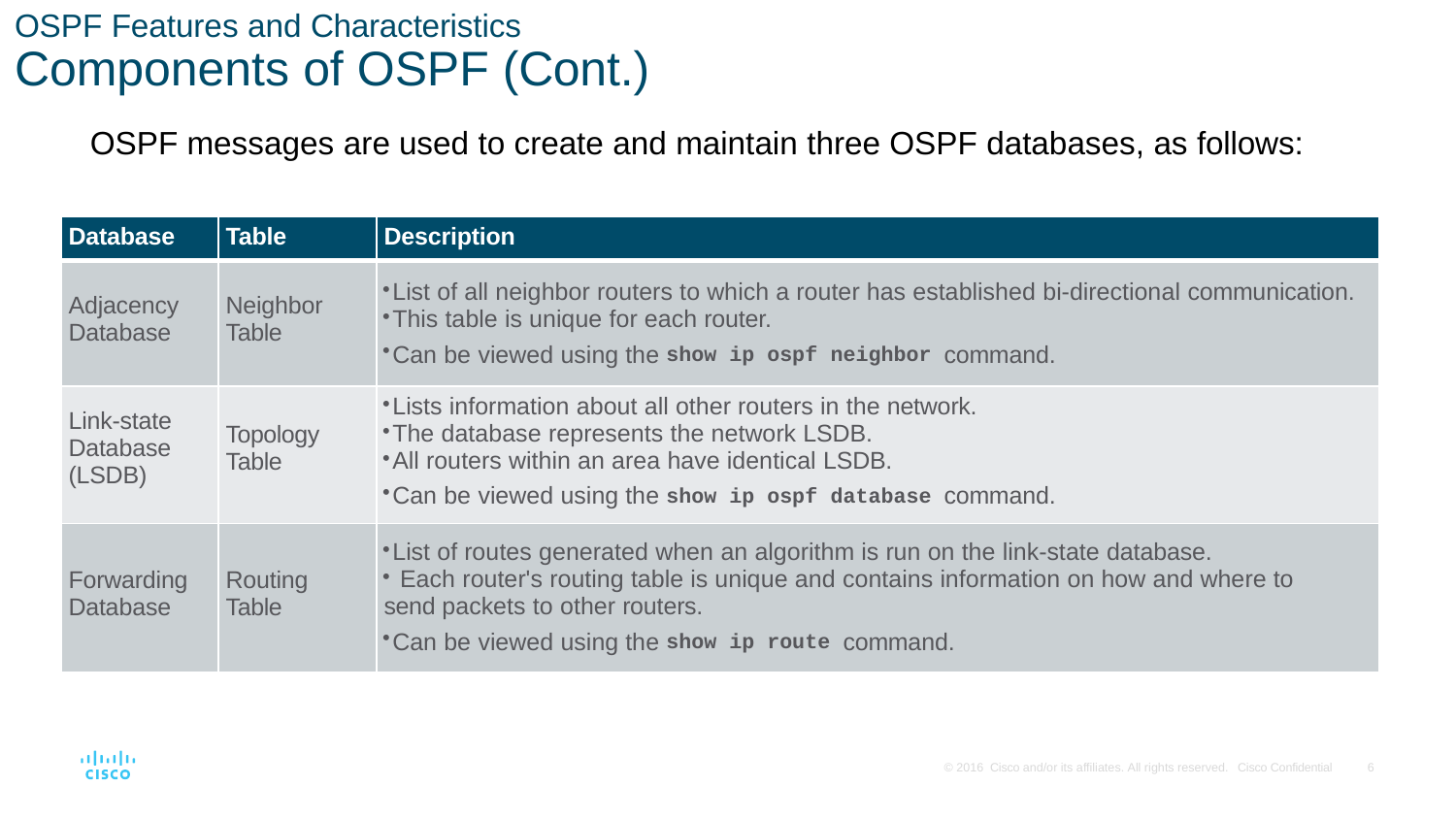

# OSPF Features and Characteristics
Components of OSPF (Cont.)
OSPF messages are used to create and maintain three OSPF databases, as follows:
| Database | Table | Description |
| --- | --- | --- |
| Adjacency Database | Neighbor Table | List of all neighbor routers to which a router has established bi-directional communication. This table is unique for each router. Can be viewed using the show ip ospf neighbor command. |
| Link-state Database (LSDB) | Topology Table | Lists information about all other routers in the network. The database represents the network LSDB. All routers within an area have identical LSDB. Can be viewed using the show ip ospf database command. |
| Forwarding Database | Routing Table | List of routes generated when an algorithm is run on the link-state database. Each router's routing table is unique and contains information on how and where to send packets to other routers. Can be viewed using the show ip route command. |
© 2016 Cisco and/or its affiliates. All rights reserved. Cisco Confidential
6